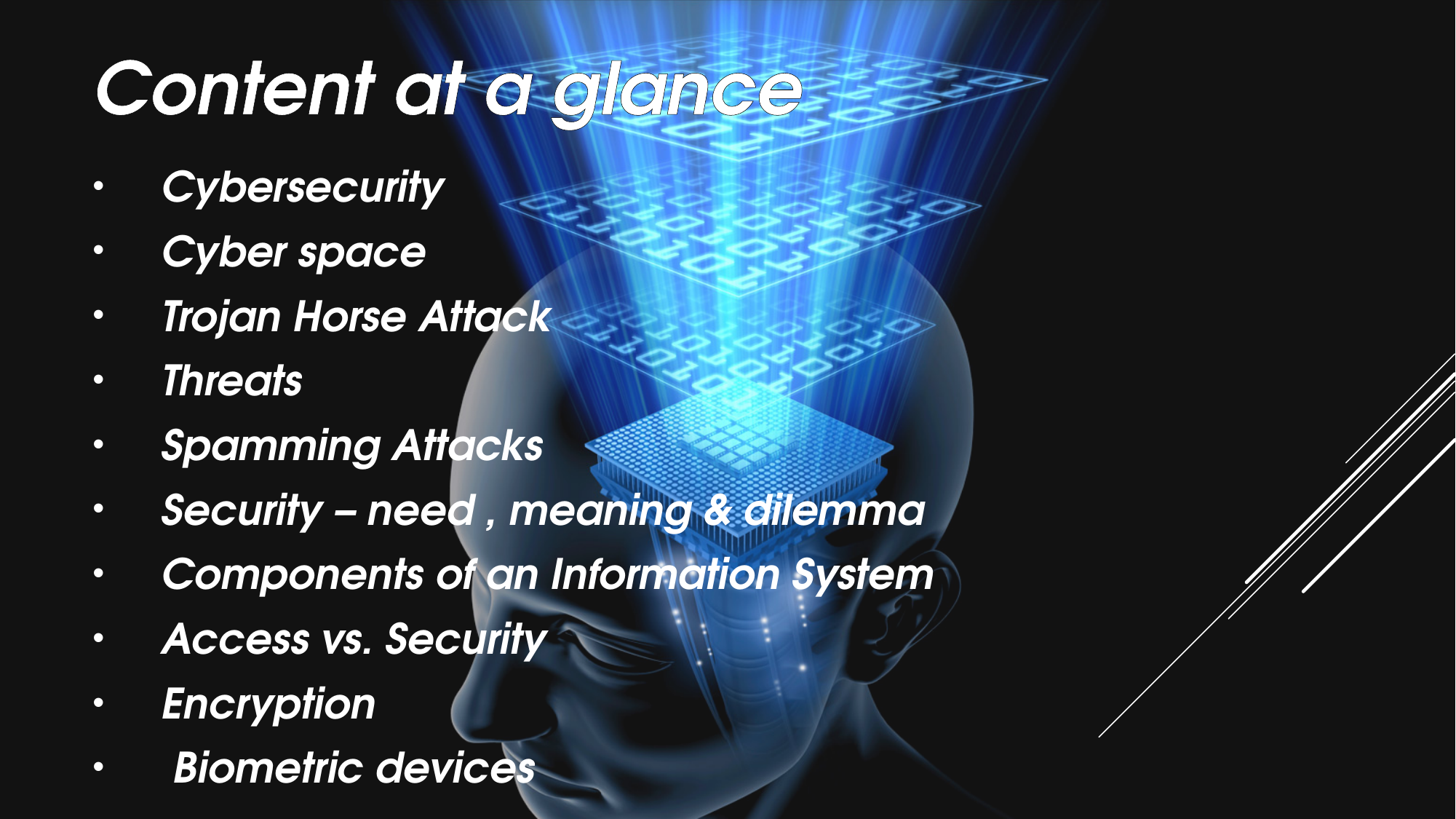

# Content at a glance
Cybersecurity
Cyber space
Trojan Horse Attack
Threats
Spamming Attacks
Security – need , meaning & dilemma
Components of an Information System
Access vs. Security
Encryption
 Biometric devices